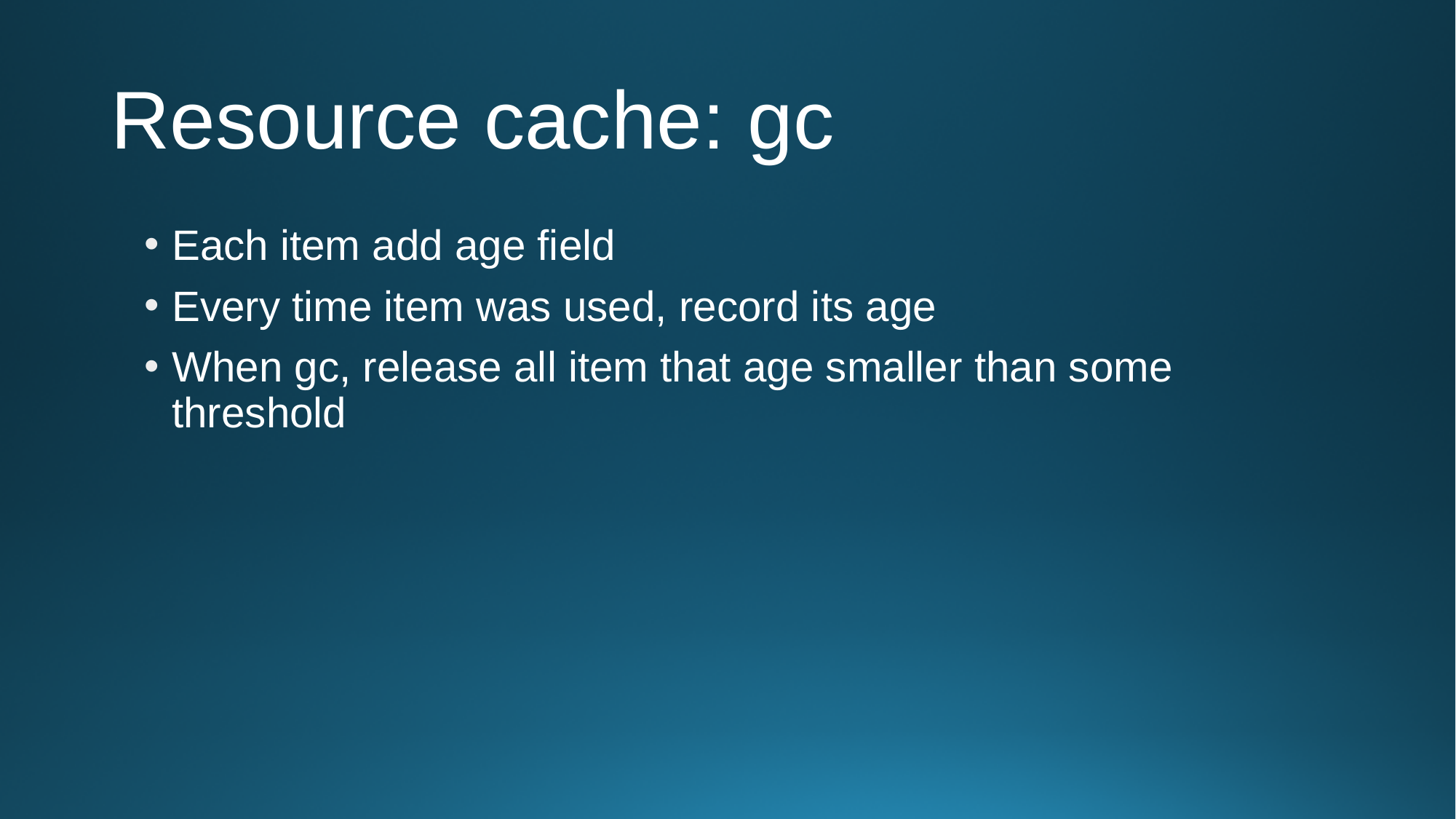

# Resource cache: gc
Each item add age field
Every time item was used, record its age
When gc, release all item that age smaller than some threshold